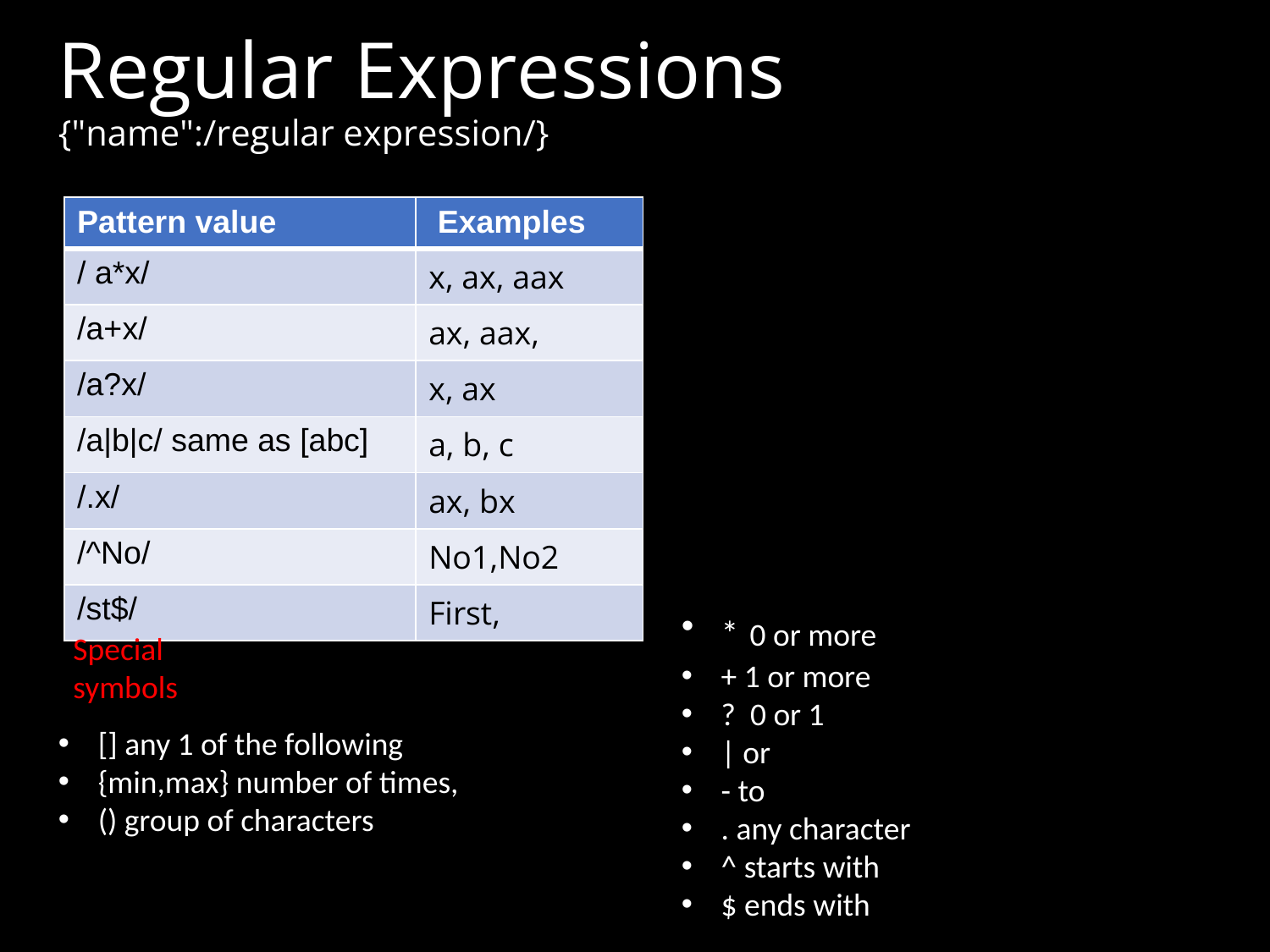

# Regular Expressions {"name":/regular expression/}
| Pattern value | Examples |
| --- | --- |
| / a\*x/ | x, ax, aax |
| /a+x/ | ax, aax, |
| /a?x/ | x, ax |
| /a|b|c/ same as [abc] | a, b, c |
| /.x/ | ax, bx |
| /^No/ | No1,No2 |
| /st$/ | First, |
* 0 or more
+ 1 or more
?  0 or 1
| or
- to
. any character
^ starts with
$ ends with

Special symbols
[] any 1 of the following
{min,max} number of times,
() group of characters